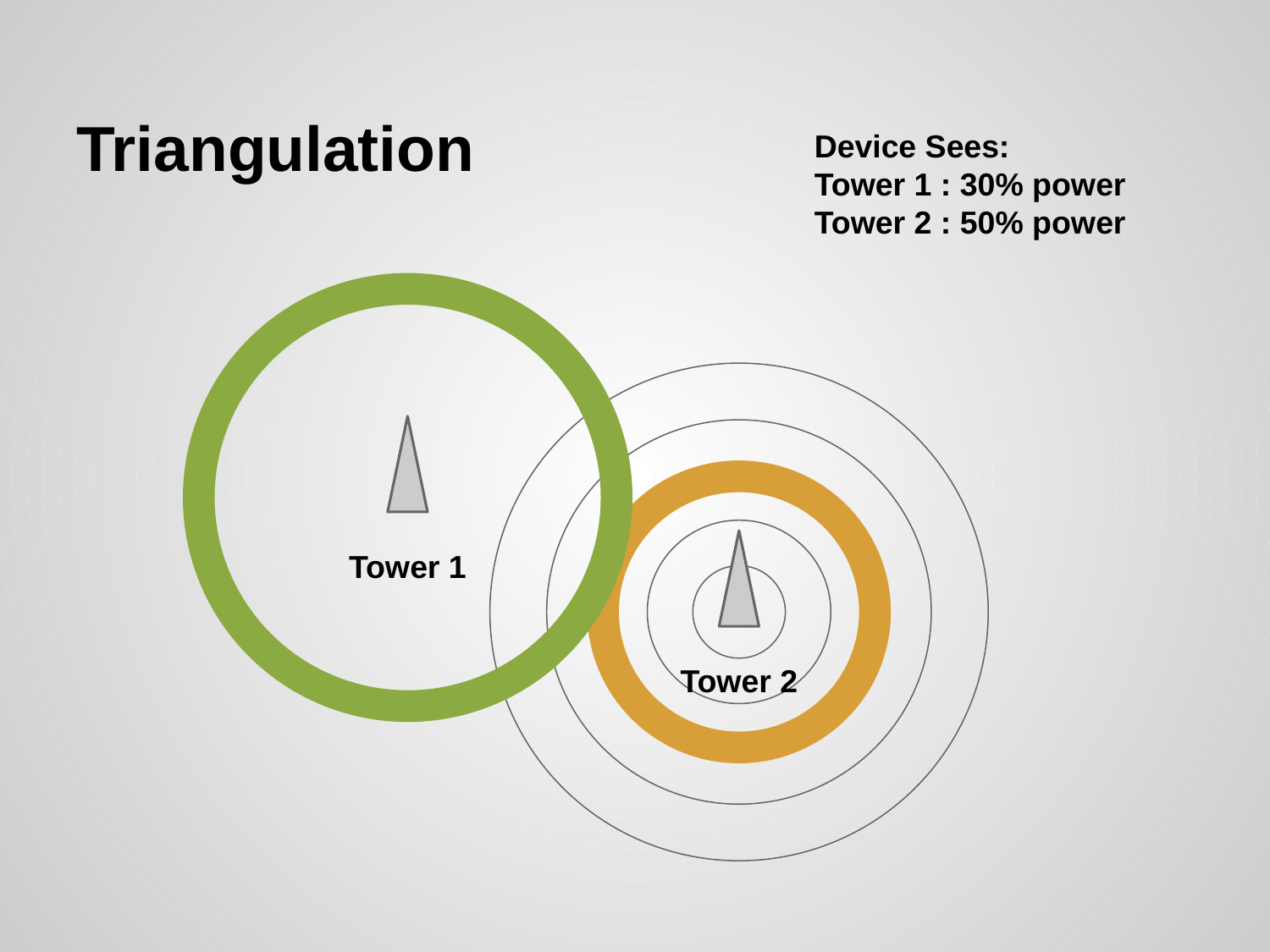

# Triangulation
Device Sees:
Tower 1 : 30% power
Tower 2 : 50% power

Tower 1

Tower 2